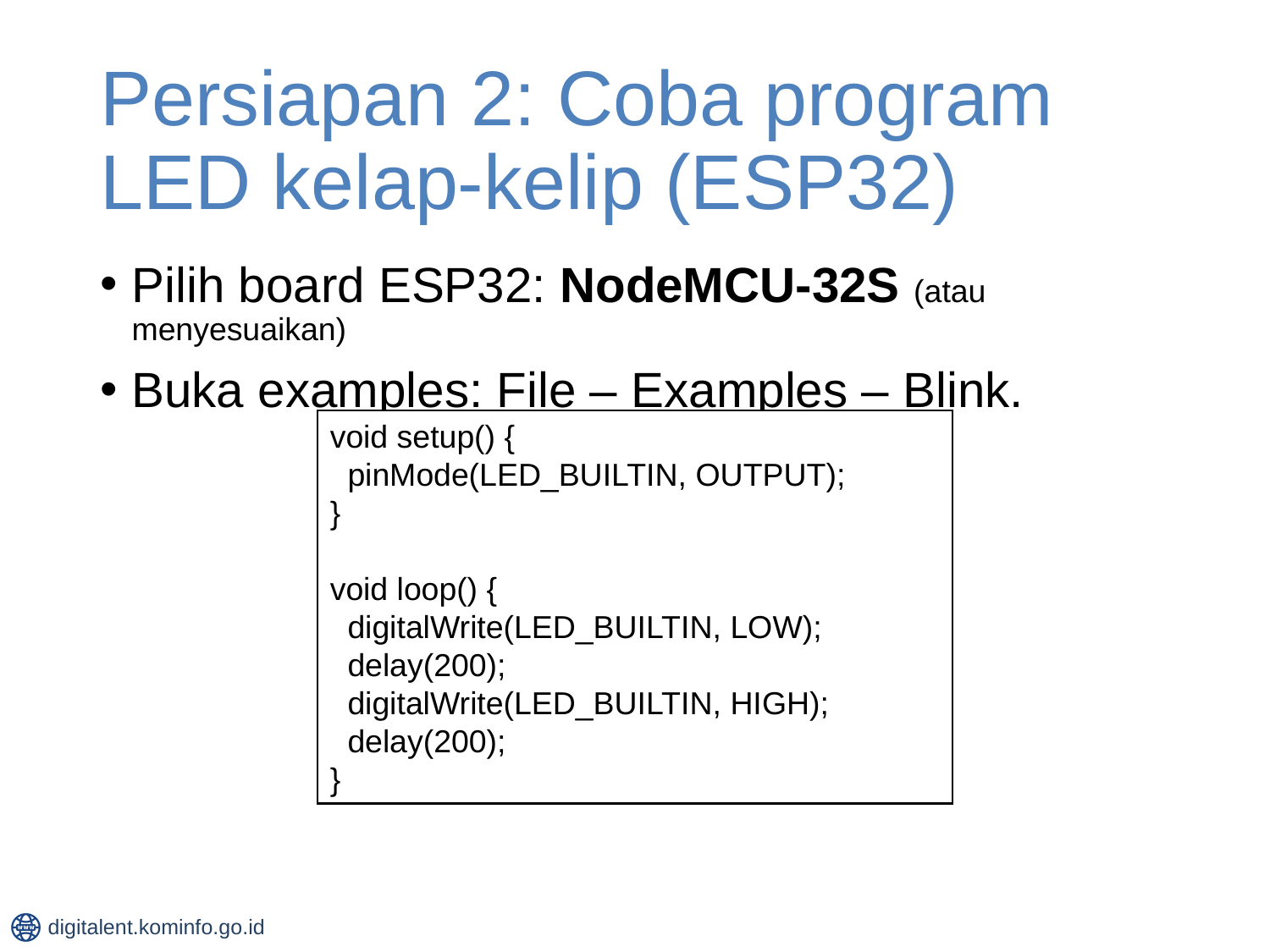

# Persiapan 2: Coba program LED kelap-kelip (ESP32)
Pilih board ESP32: NodeMCU-32S (atau menyesuaikan)
Buka examples: File – Examples – Blink.

void setup() {
  pinMode(LED_BUILTIN, OUTPUT);
}

void loop() {
  digitalWrite(LED_BUILTIN, LOW);
  delay(200);
  digitalWrite(LED_BUILTIN, HIGH);
  delay(200);
}